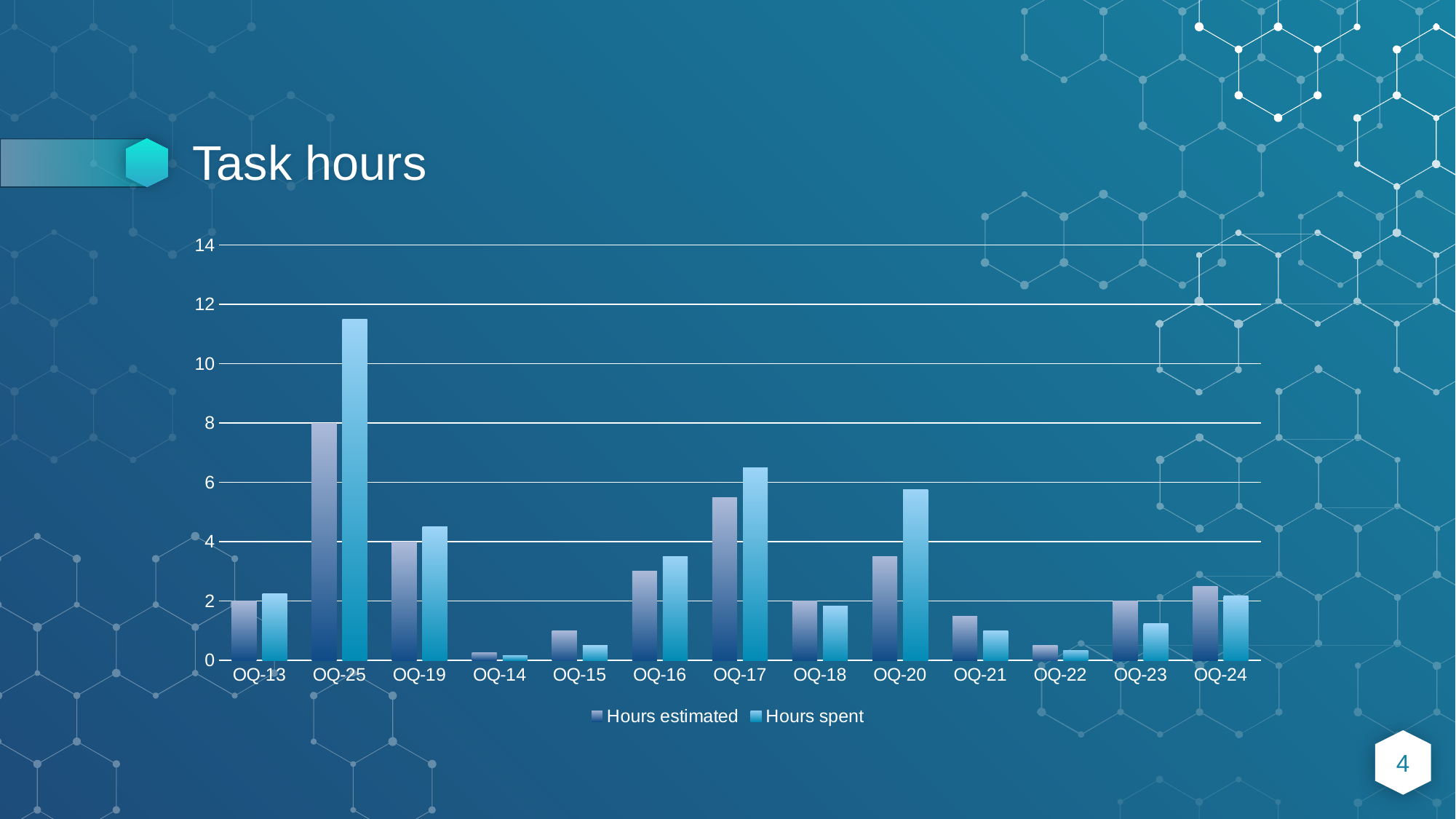

# Task hours

### Chart

| Category | Hours estimated | Hours spent |
|---|---|---|
| OQ-13 | 2.0 | 2.25 |
| OQ-25 | 8.0 | 11.5 |
| OQ-19 | 4.0 | 4.5 |
| OQ-14 | 0.25 | 0.16666666666666666 |
| OQ-15 | 1.0 | 0.5 |
| OQ-16 | 3.0 | 3.5 |
| OQ-17 | 5.5 | 6.5 |
| OQ-18 | 2.0 | 1.8333333333333335 |
| OQ-20 | 3.5 | 5.75 |
| OQ-21 | 1.5 | 1.0 |
| OQ-22 | 0.5 | 0.3333333333333333 |
| OQ-23 | 2.0 | 1.25 |
| OQ-24 | 2.5 | 2.1666666666666665 |
4